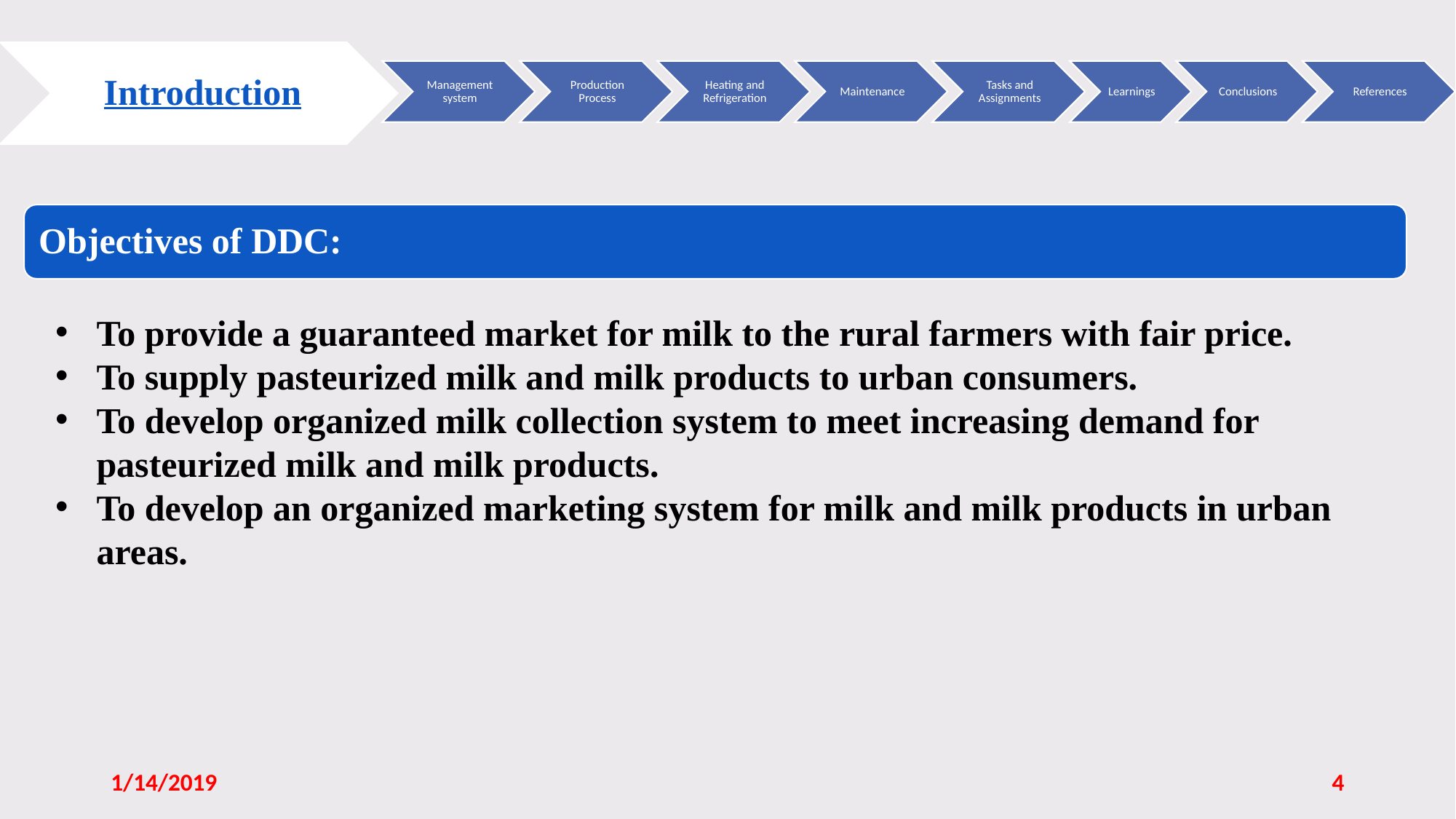

Objectives of DDC:
To provide a guaranteed market for milk to the rural farmers with fair price.
To supply pasteurized milk and milk products to urban consumers.
To develop organized milk collection system to meet increasing demand for pasteurized milk and milk products.
To develop an organized marketing system for milk and milk products in urban areas.

1/14/2019
4